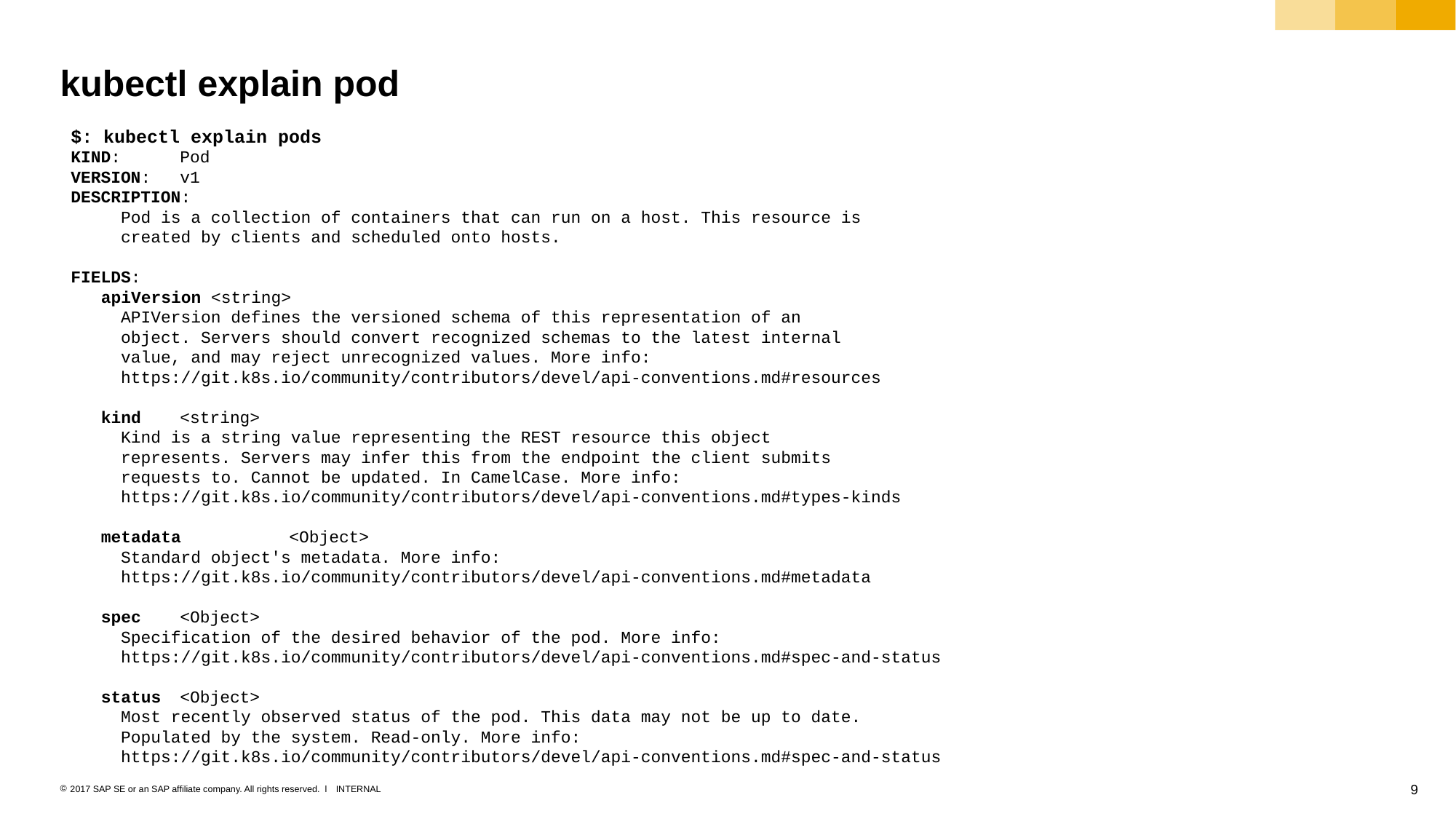

# kubectl explain pod
$: kubectl explain pods
KIND:	Pod
VERSION: 	v1
DESCRIPTION:
     Pod is a collection of containers that can run on a host. This resource is
     created by clients and scheduled onto hosts.

FIELDS:
   apiVersion <string>
     APIVersion defines the versioned schema of this representation of an
     object. Servers should convert recognized schemas to the latest internal
     value, and may reject unrecognized values. More info:
     https://git.k8s.io/community/contributors/devel/api-conventions.md#resources

   kind	<string>
     Kind is a string value representing the REST resource this object
     represents. Servers may infer this from the endpoint the client submits
     requests to. Cannot be updated. In CamelCase. More info:
     https://git.k8s.io/community/contributors/devel/api-conventions.md#types-kinds

   metadata	<Object>
     Standard object's metadata. More info:
     https://git.k8s.io/community/contributors/devel/api-conventions.md#metadata

   spec	<Object>
     Specification of the desired behavior of the pod. More info:
     https://git.k8s.io/community/contributors/devel/api-conventions.md#spec-and-status

   status	<Object>
     Most recently observed status of the pod. This data may not be up to date.
     Populated by the system. Read-only. More info:
     https://git.k8s.io/community/contributors/devel/api-conventions.md#spec-and-status